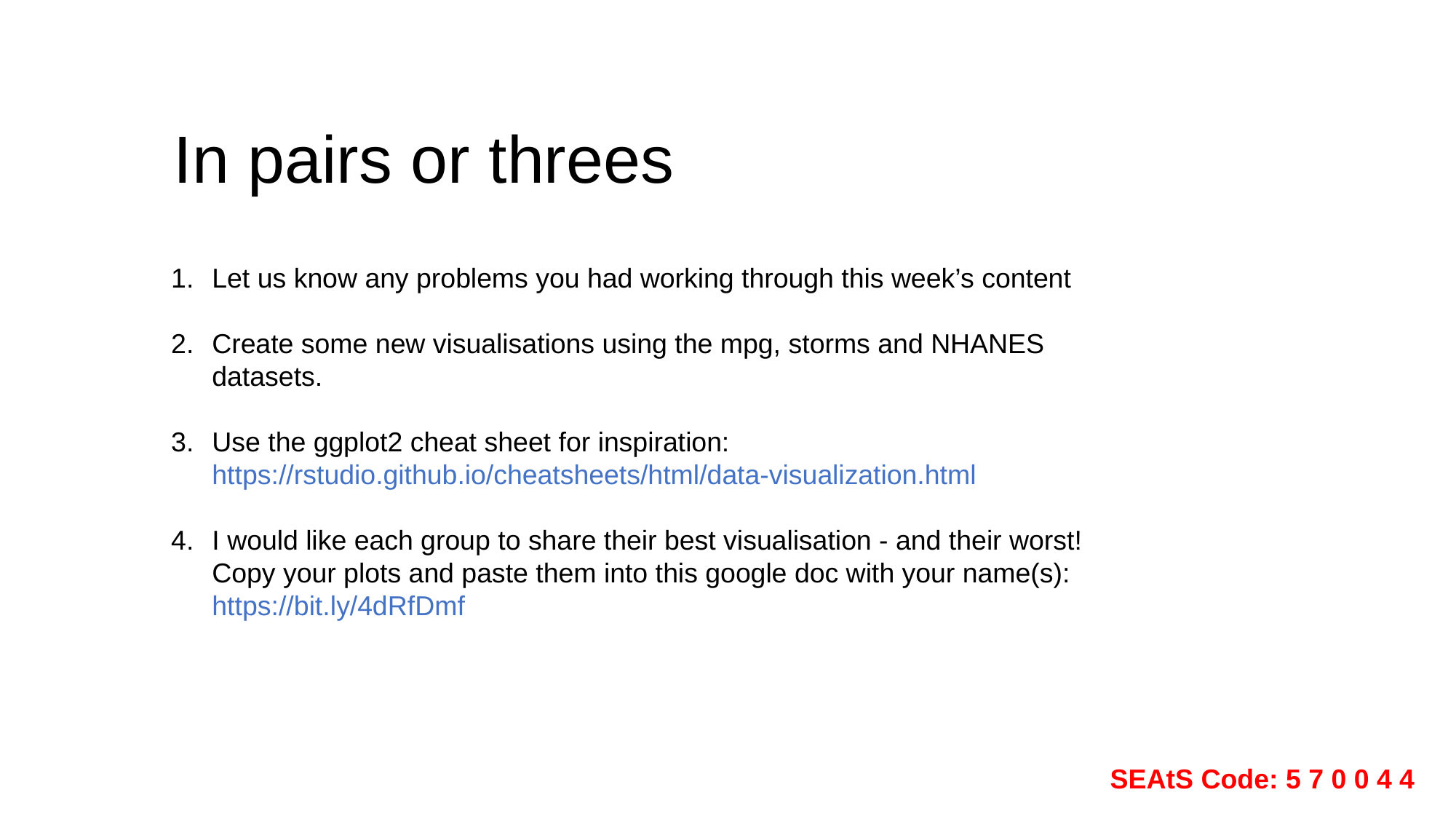

In pairs or threes
Let us know any problems you had working through this week’s content

Create some new visualisations using the mpg, storms and NHANES datasets.

Use the ggplot2 cheat sheet for inspiration: https://rstudio.github.io/cheatsheets/html/data-visualization.html

I would like each group to share their best visualisation - and their worst! Copy your plots and paste them into this google doc with your name(s): https://bit.ly/4dRfDmf

SEAtS Code: 5 7 0 0 4 4